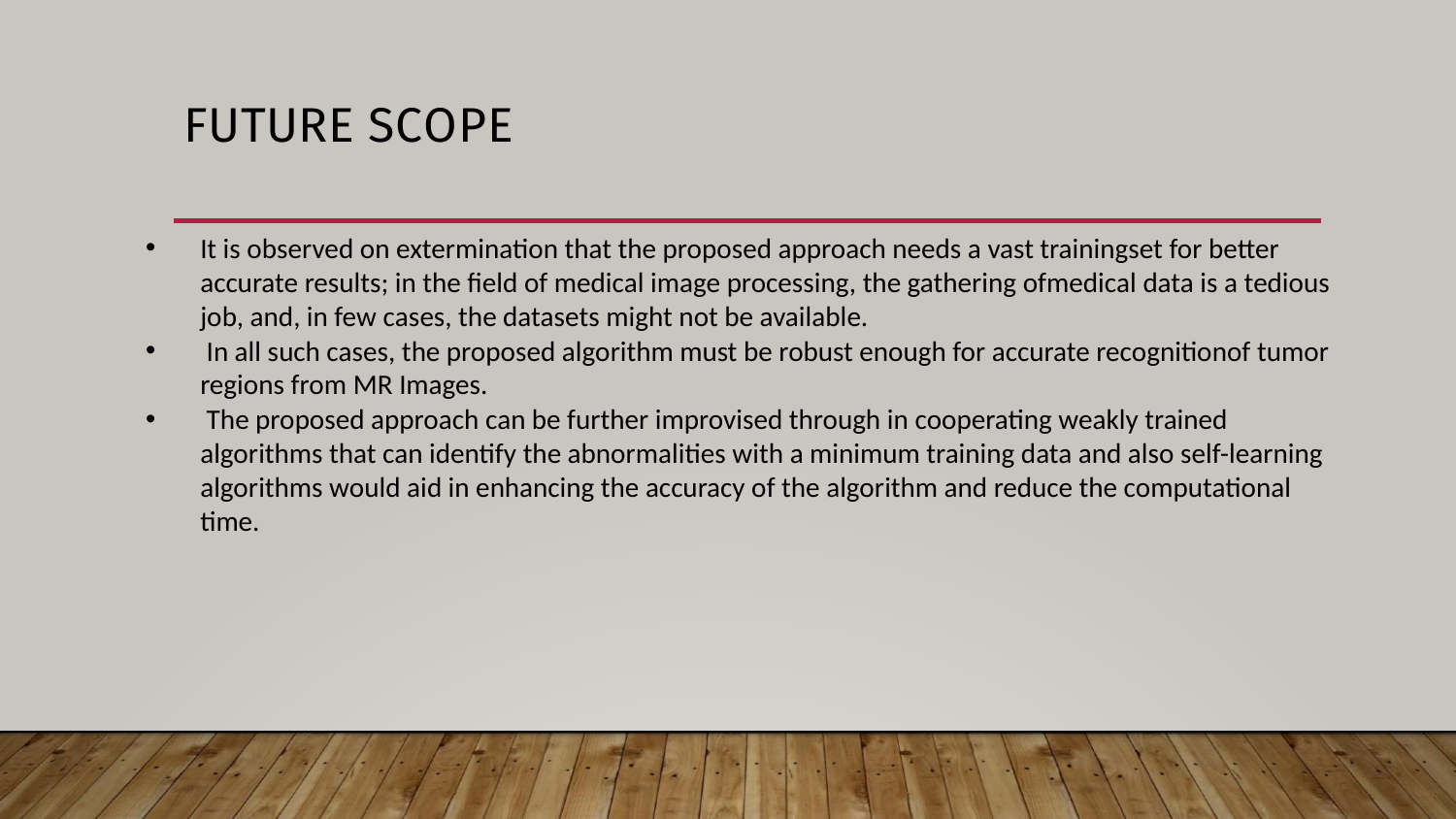

# FUTURE SCOPE
It is observed on extermination that the proposed approach needs a vast trainingset for better accurate results; in the field of medical image processing, the gathering ofmedical data is a tedious job, and, in few cases, the datasets might not be available.
 In all such cases, the proposed algorithm must be robust enough for accurate recognitionof tumor regions from MR Images.
 The proposed approach can be further improvised through in cooperating weakly trained algorithms that can identify the abnormalities with a minimum training data and also self-learning algorithms would aid in enhancing the accuracy of the algorithm and reduce the computational time.